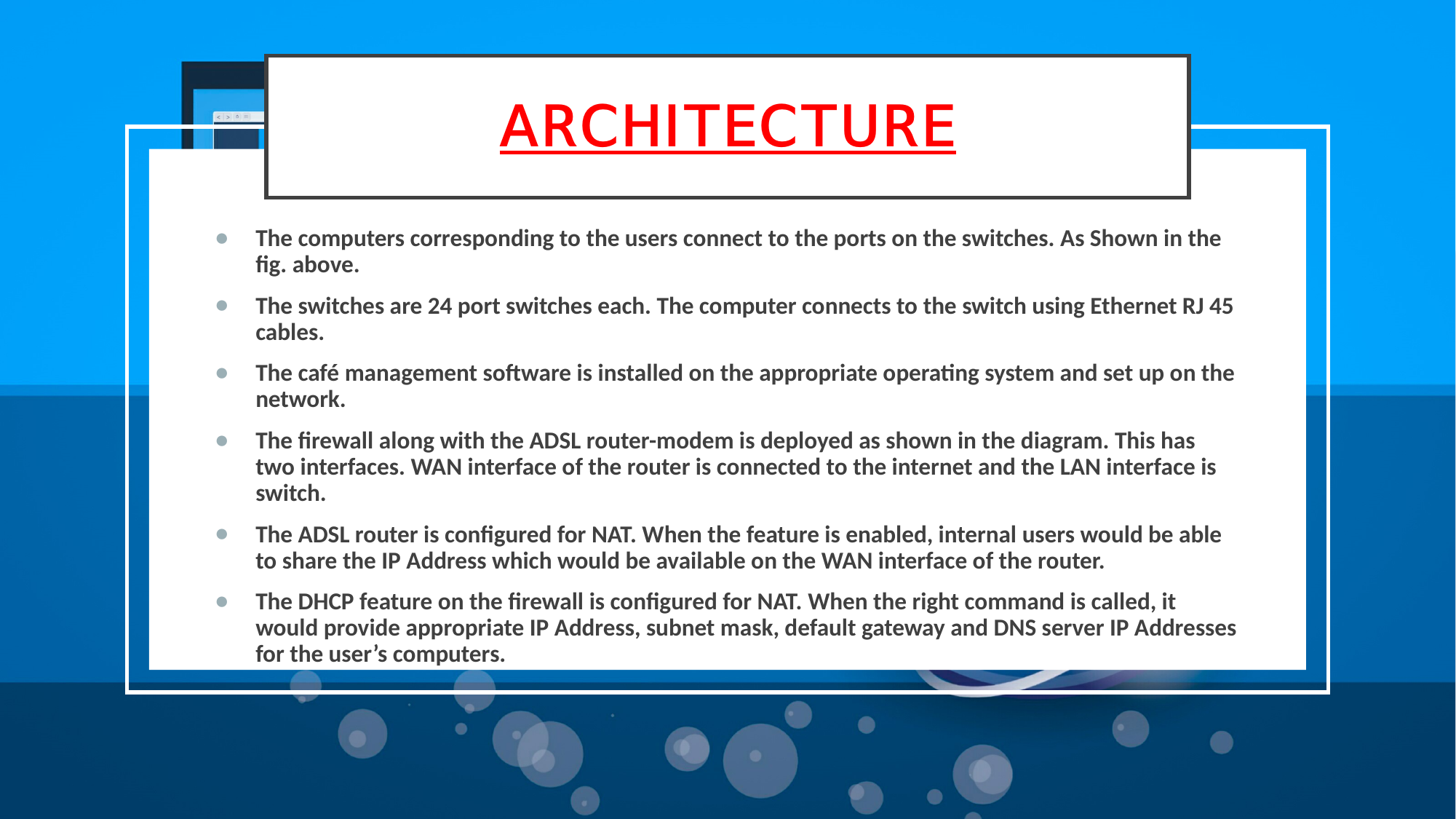

# Architecture

The computers corresponding to the users connect to the ports on the switches. As Shown in the fig. above.
The switches are 24 port switches each. The computer connects to the switch using Ethernet RJ 45 cables.
The café management software is installed on the appropriate operating system and set up on the network.
The firewall along with the ADSL router-modem is deployed as shown in the diagram. This has two interfaces. WAN interface of the router is connected to the internet and the LAN interface is switch.
The ADSL router is configured for NAT. When the feature is enabled, internal users would be able to share the IP Address which would be available on the WAN interface of the router.
The DHCP feature on the firewall is configured for NAT. When the right command is called, it would provide appropriate IP Address, subnet mask, default gateway and DNS server IP Addresses for the user’s computers.